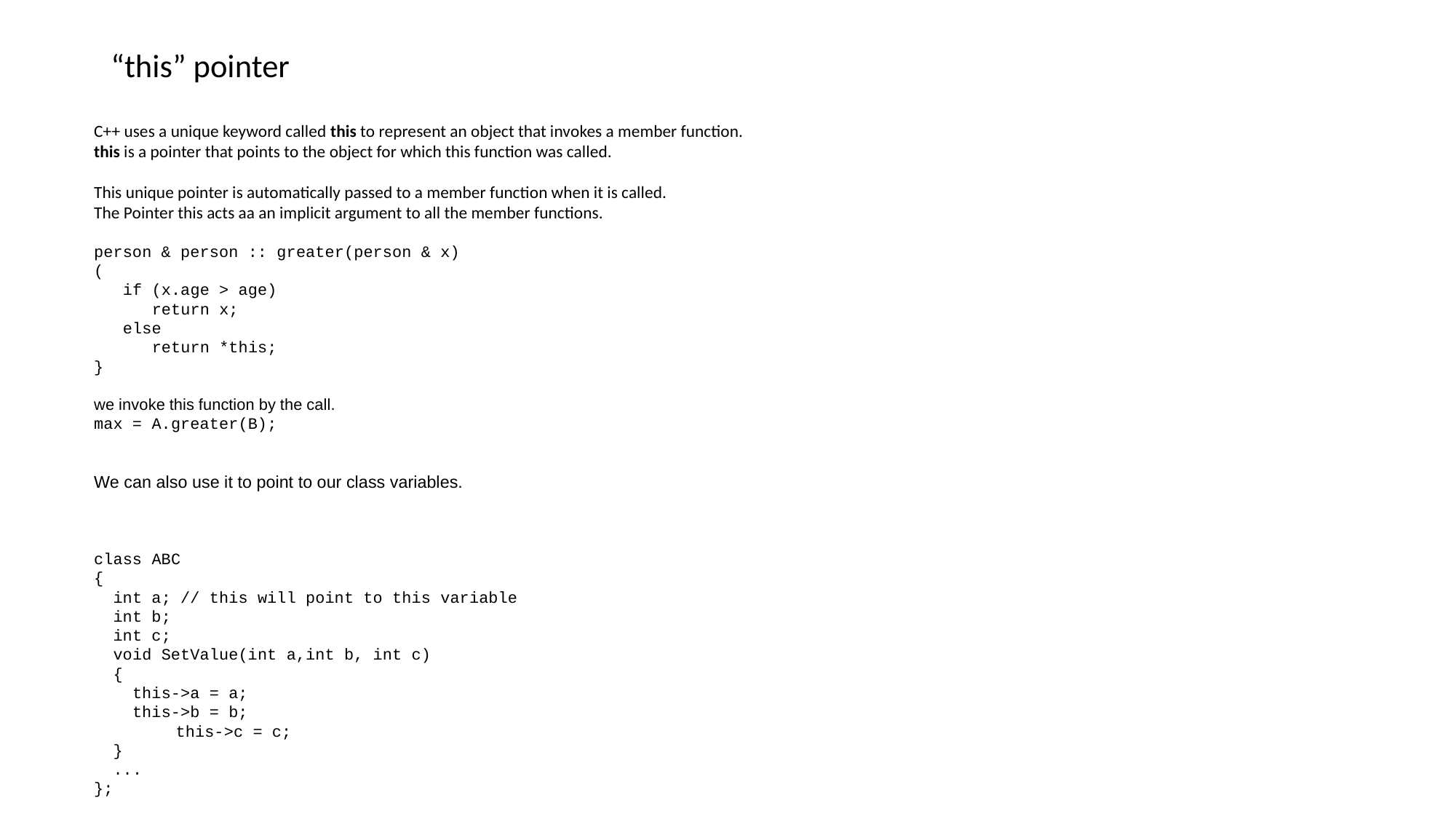

# “this” pointer
C++ uses a unique keyword called this to represent an object that invokes a member function.
this is a pointer that points to the object for which this function was called.

This unique pointer is automatically passed to a member function when it is called.
The Pointer this acts aa an implicit argument to all the member functions.
person & person :: greater(person & x)
(
   if (x.age > age)
      return x;
   else
      return *this;
}

we invoke this function by the call.
max = A.greater(B);
We can also use it to point to our class variables.

class ABC
{
  int a; // this will point to this variable
  int b;
  int c;
  void SetValue(int a,int b, int c)
  {
    this->a = a;
    this->b = b;
	this->c = c;
  }
  ...
};